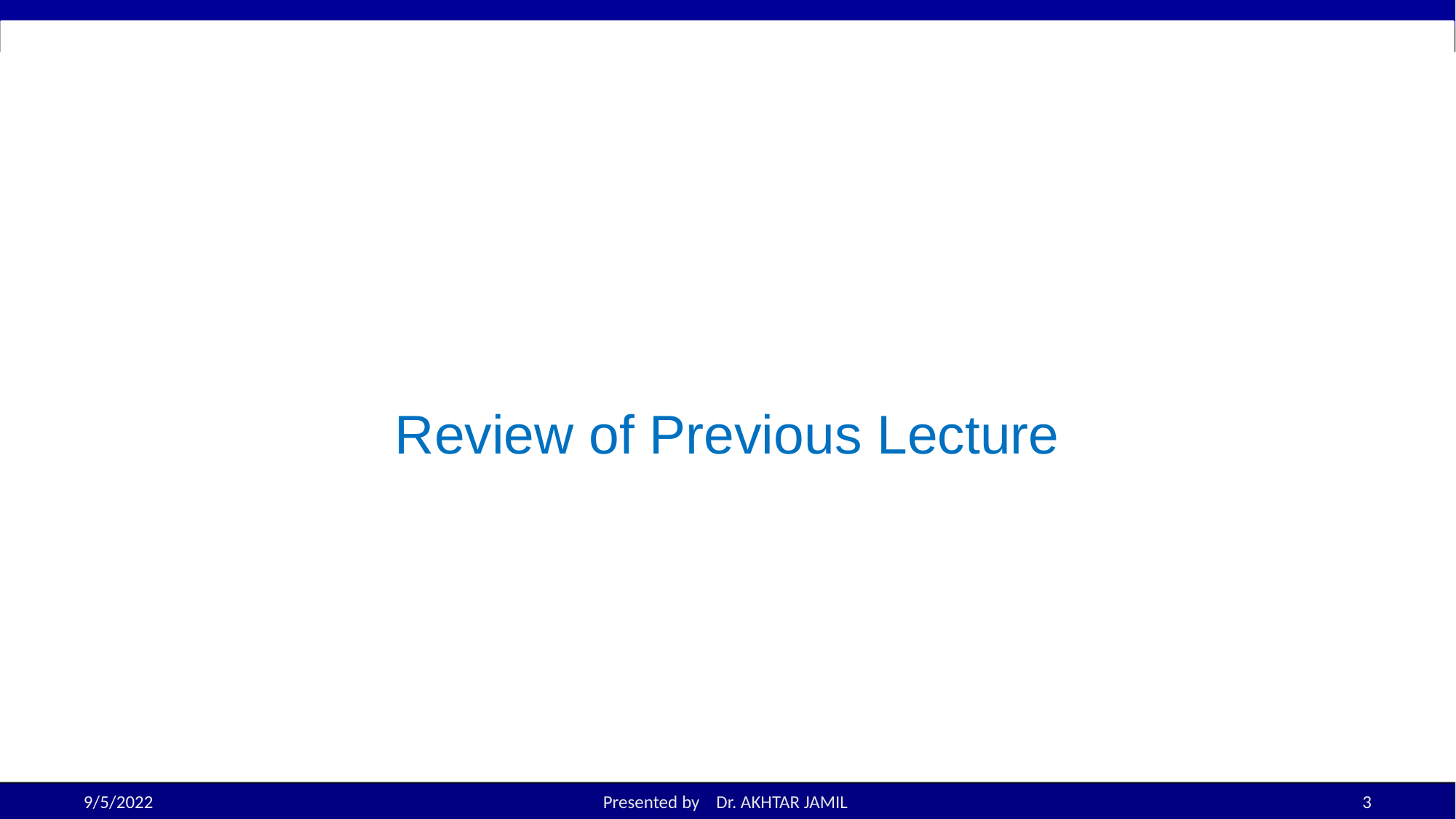

# Review of Previous Lecture
9/5/2022
Presented by    Dr. AKHTAR JAMIL
3